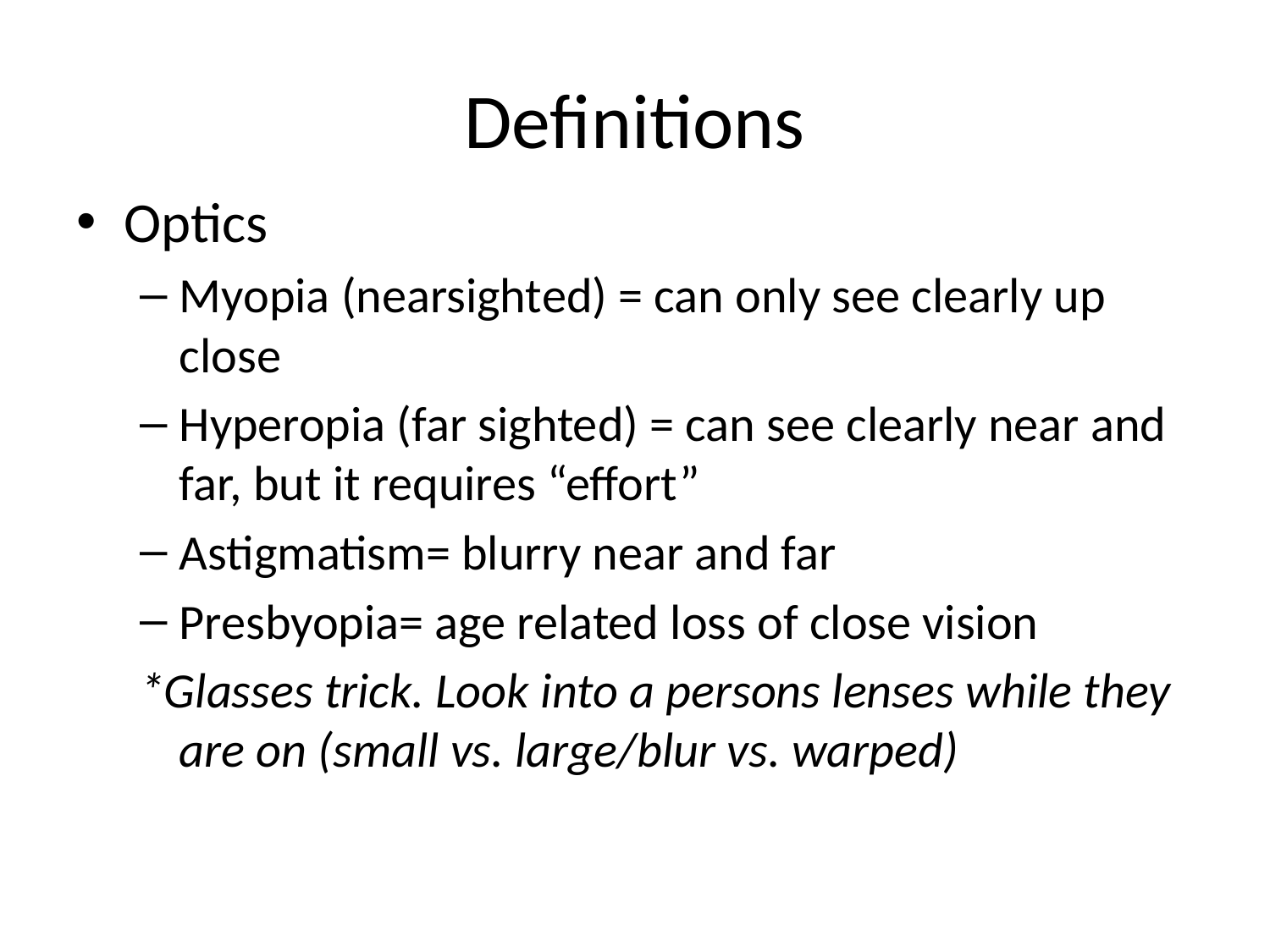

# Definitions
Optics
Myopia (nearsighted) = can only see clearly up close
Hyperopia (far sighted) = can see clearly near and far, but it requires “effort”
Astigmatism= blurry near and far
Presbyopia= age related loss of close vision
*Glasses trick. Look into a persons lenses while they are on (small vs. large/blur vs. warped)